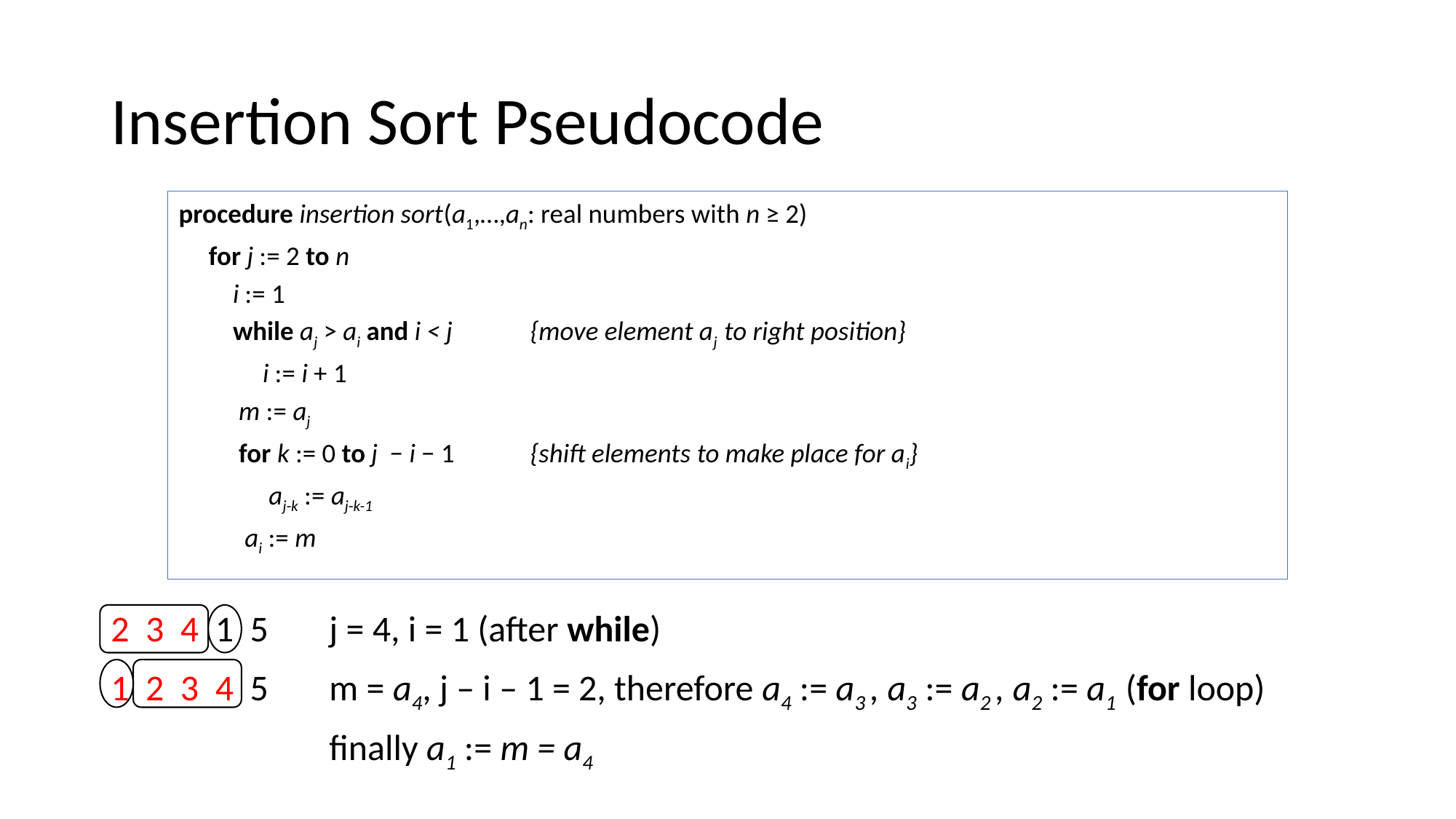

# Insertion Sort Pseudocode
procedure insertion sort(a1,…,an: real numbers with n ≥ 2)
     for j := 2 to n
         i := 1
         while aj > ai and i < j			{move element aj  to right position}
              i := i + 1
          m := aj
          for k := 0 to j  − i − 1		{shift elements to make place for ai}
               aj-k := aj-k-1
           ai := m

2  3  4  1  5   	j = 4, i = 1 (after while)
1  2  3  4  5	m = a4, j – i – 1 = 2, therefore a4 := a3 , a3 := a2 , a2 := a1  (for loop)
 		finally a1 := m = a4